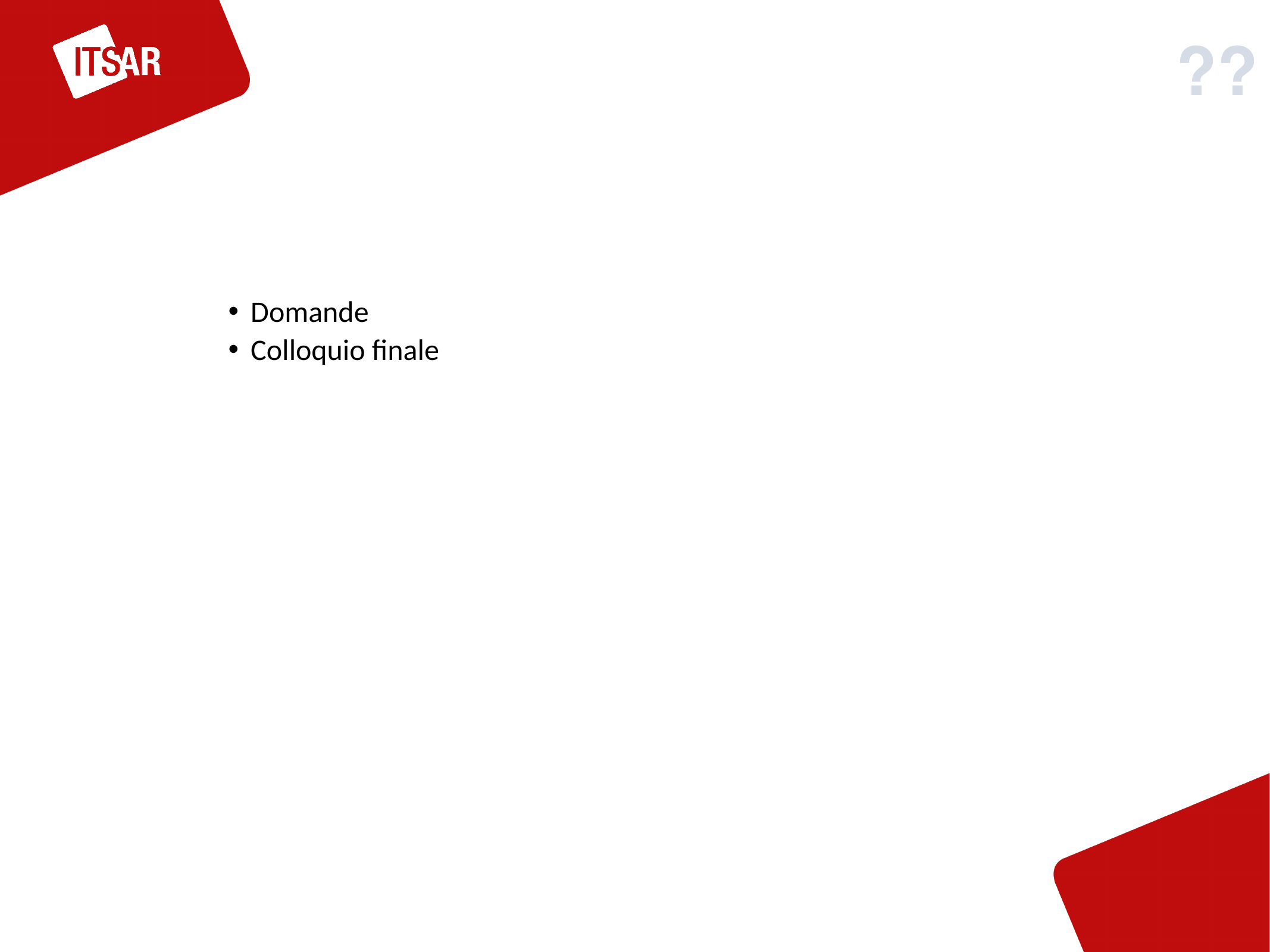

Valutazione finale
Esercizi in itinere
Esame finale composto da
Domande
Colloquio finale
SPECIFICARE LA DATA DELL’ESAME